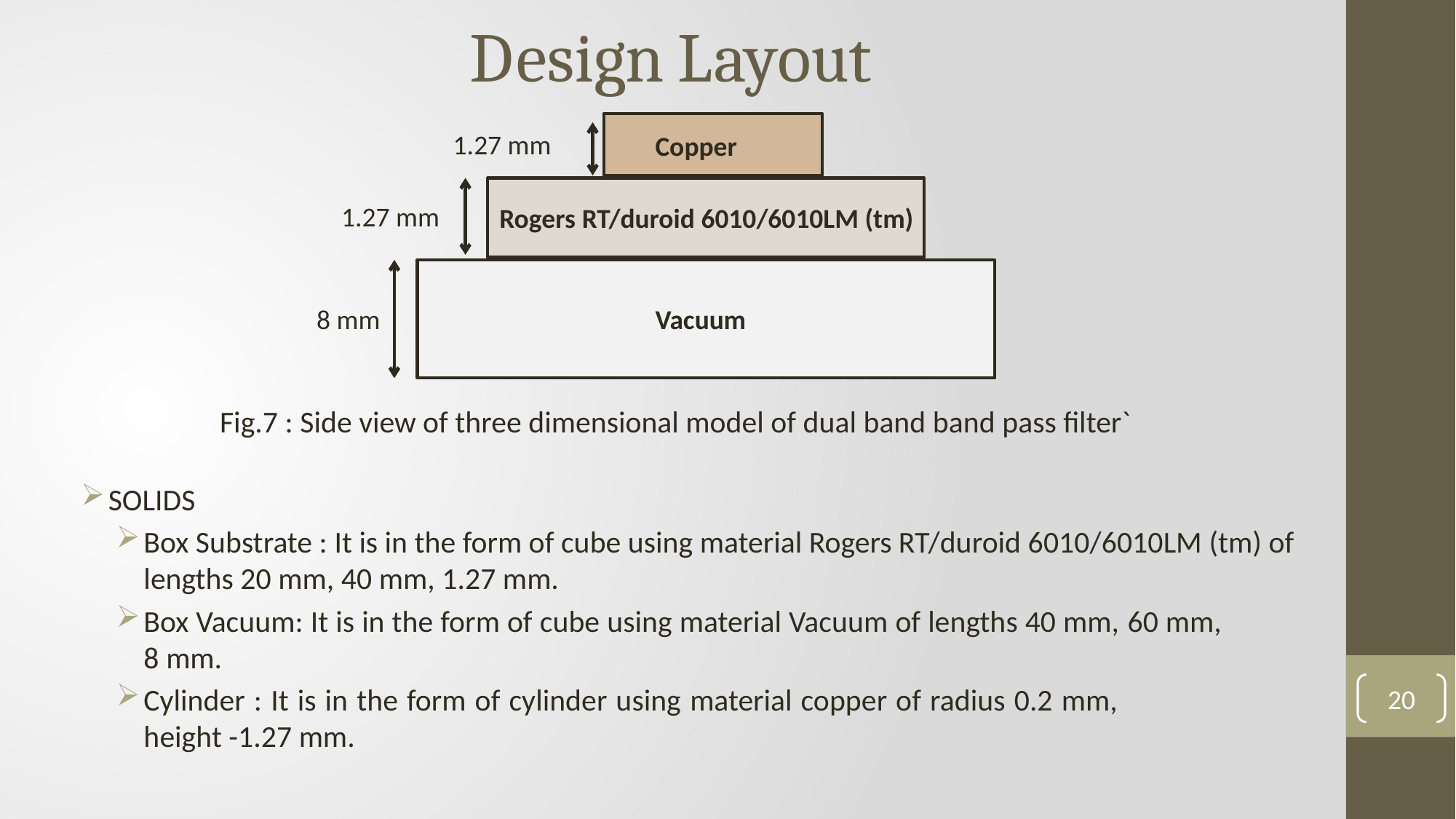

# Design Layout

1.27 mm
Copper

1.27 mm
Rogers RT/duroid 6010/6010LM (tm)

8 mm
Vacuum
Fig.7 : Side view of three dimensional model of dual band band pass filter`
SOLIDS
Box Substrate : It is in the form of cube using material Rogers RT/duroid 6010/6010LM (tm) of lengths 20 mm, 40 mm, 1.27 mm.
Box Vacuum: It is in the form of cube using material Vacuum of lengths 40 mm, 60 mm,           8 mm.
Cylinder : It is in the form of cylinder using material copper of radius 0.2 mm,                     height -1.27 mm.
20